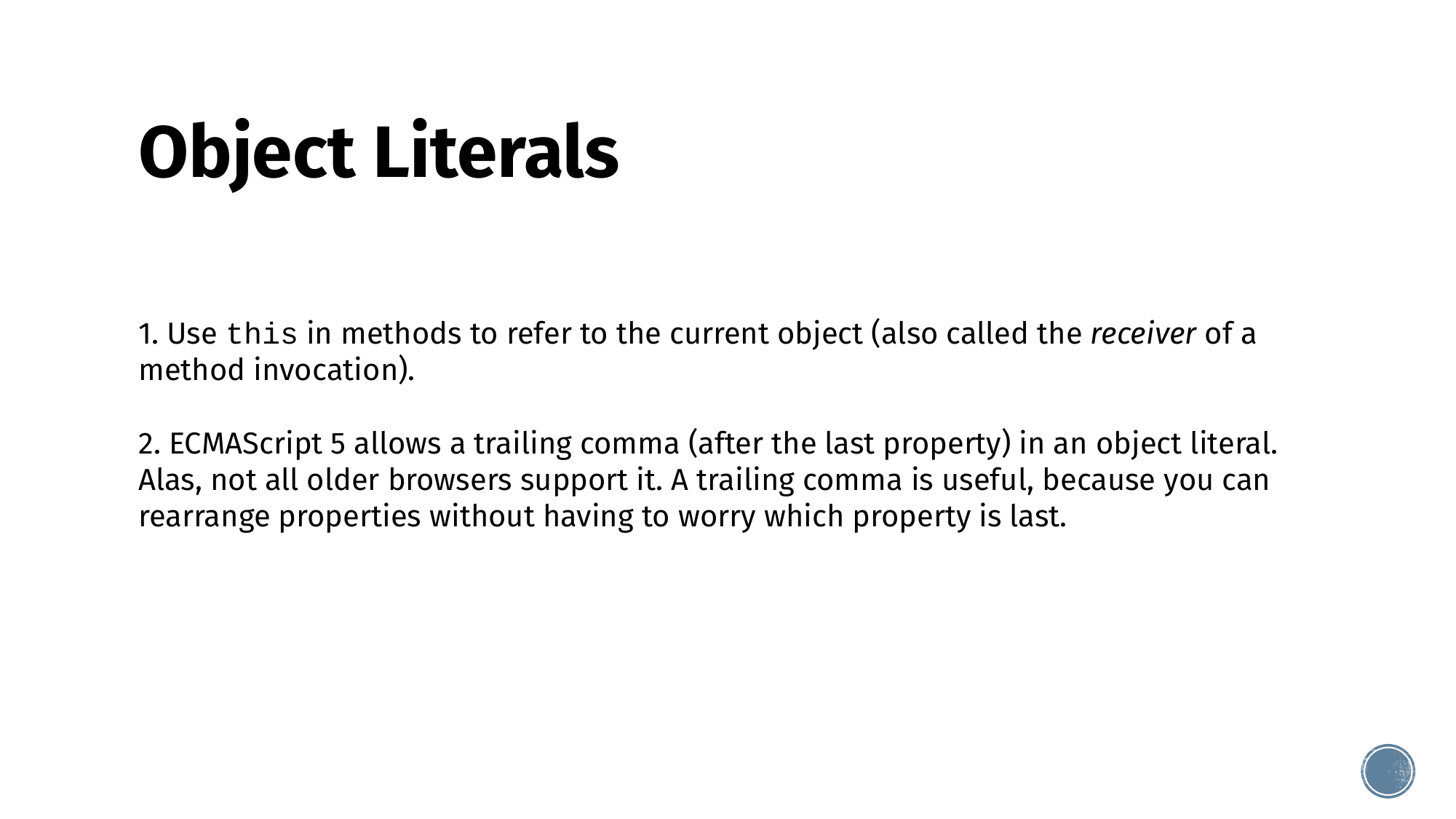

# Object Literals

1. Use this in methods to refer to the current object (also called the receiver of a method invocation).

2. ECMAScript 5 allows a trailing comma (after the last property) in an object literal. Alas, not all older browsers support it. A trailing comma is useful, because you can rearrange properties without having to worry which property is last.